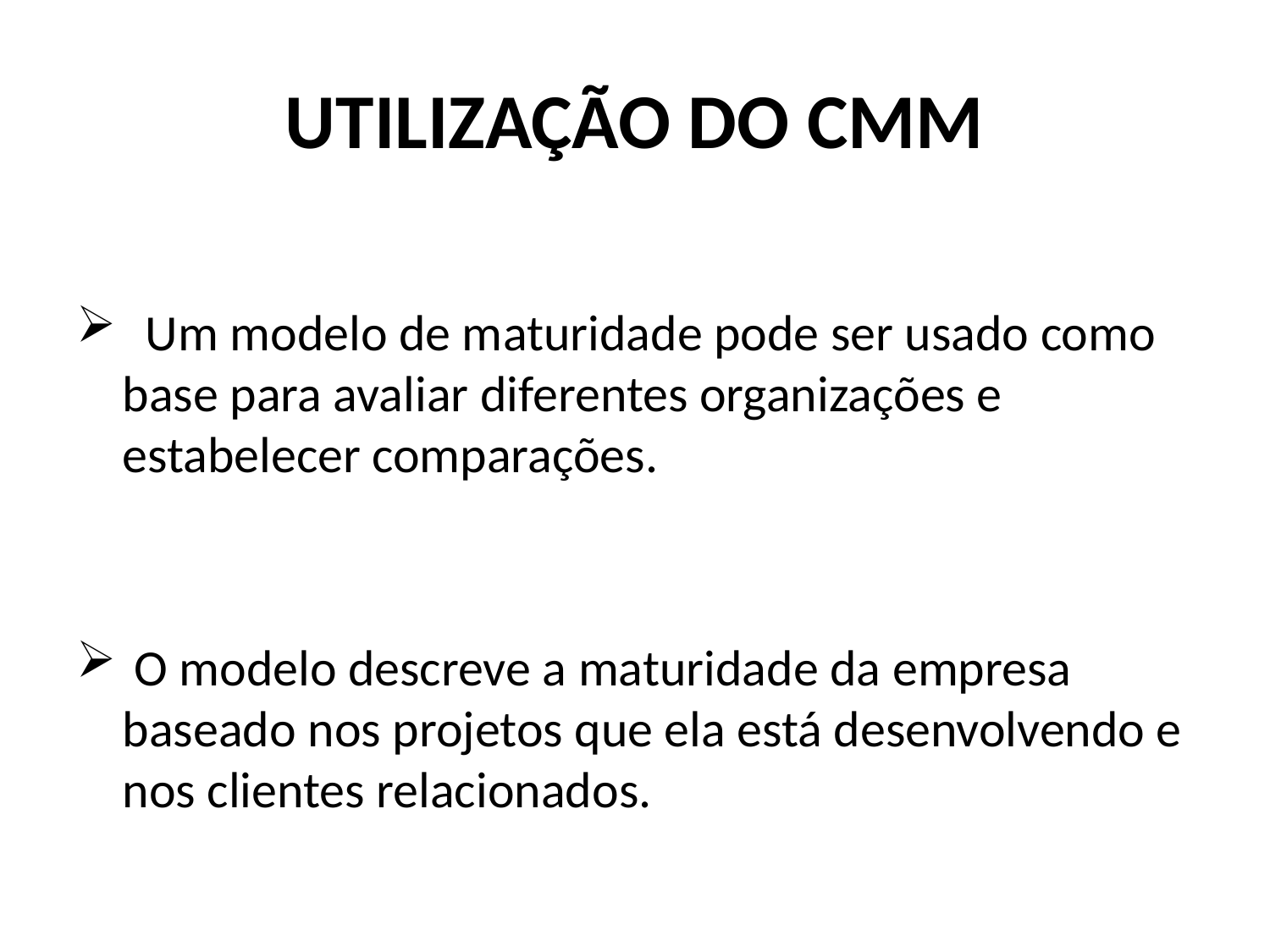

# UTILIZAÇÃO DO CMM

  Um modelo de maturidade pode ser usado como base para avaliar diferentes organizações e estabelecer comparações.

 O modelo descreve a maturidade da empresa baseado nos projetos que ela está desenvolvendo e nos clientes relacionados.